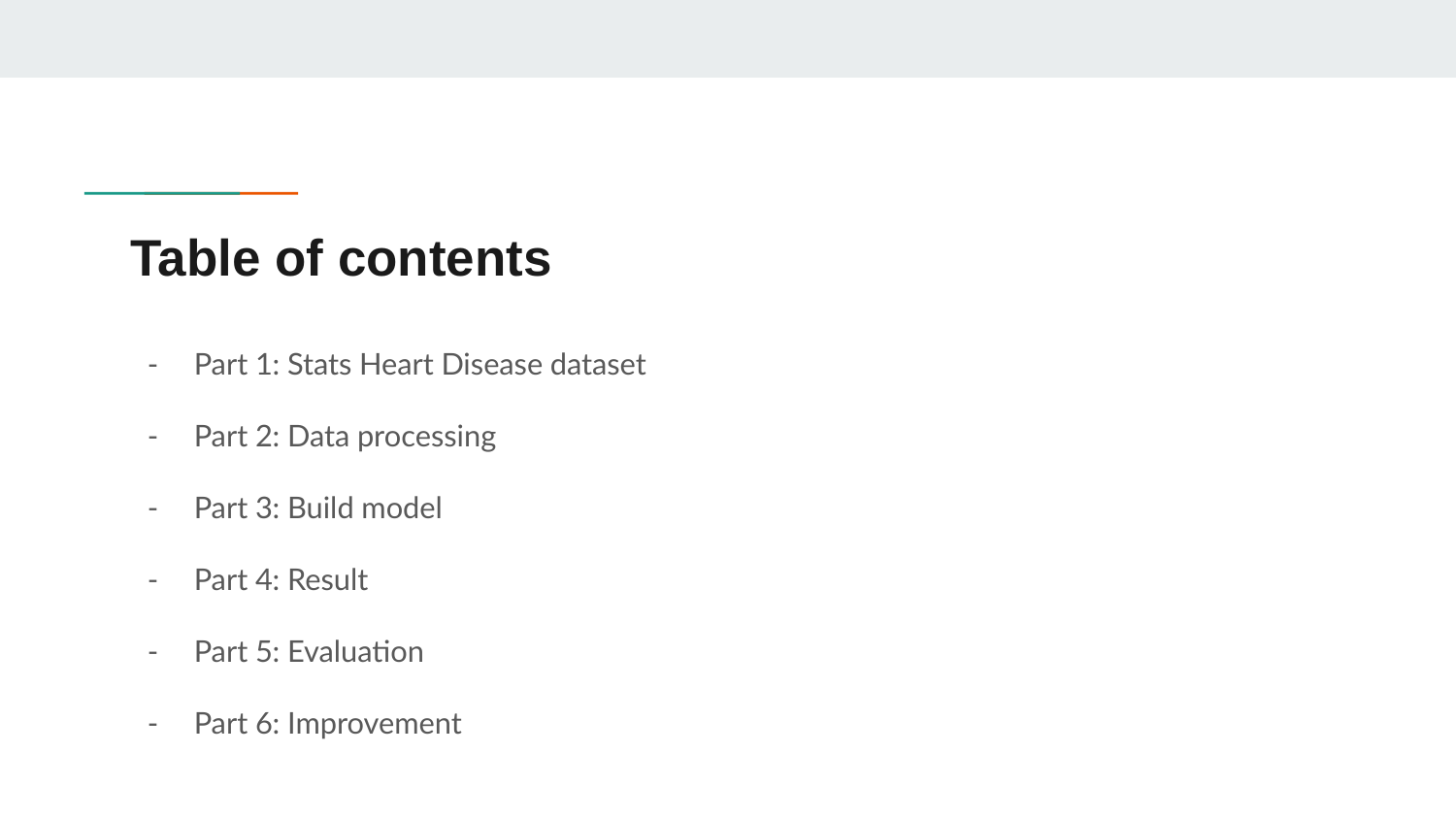

# Table of contents
Part 1: Stats Heart Disease dataset
Part 2: Data processing
Part 3: Build model
Part 4: Result
Part 5: Evaluation
Part 6: Improvement